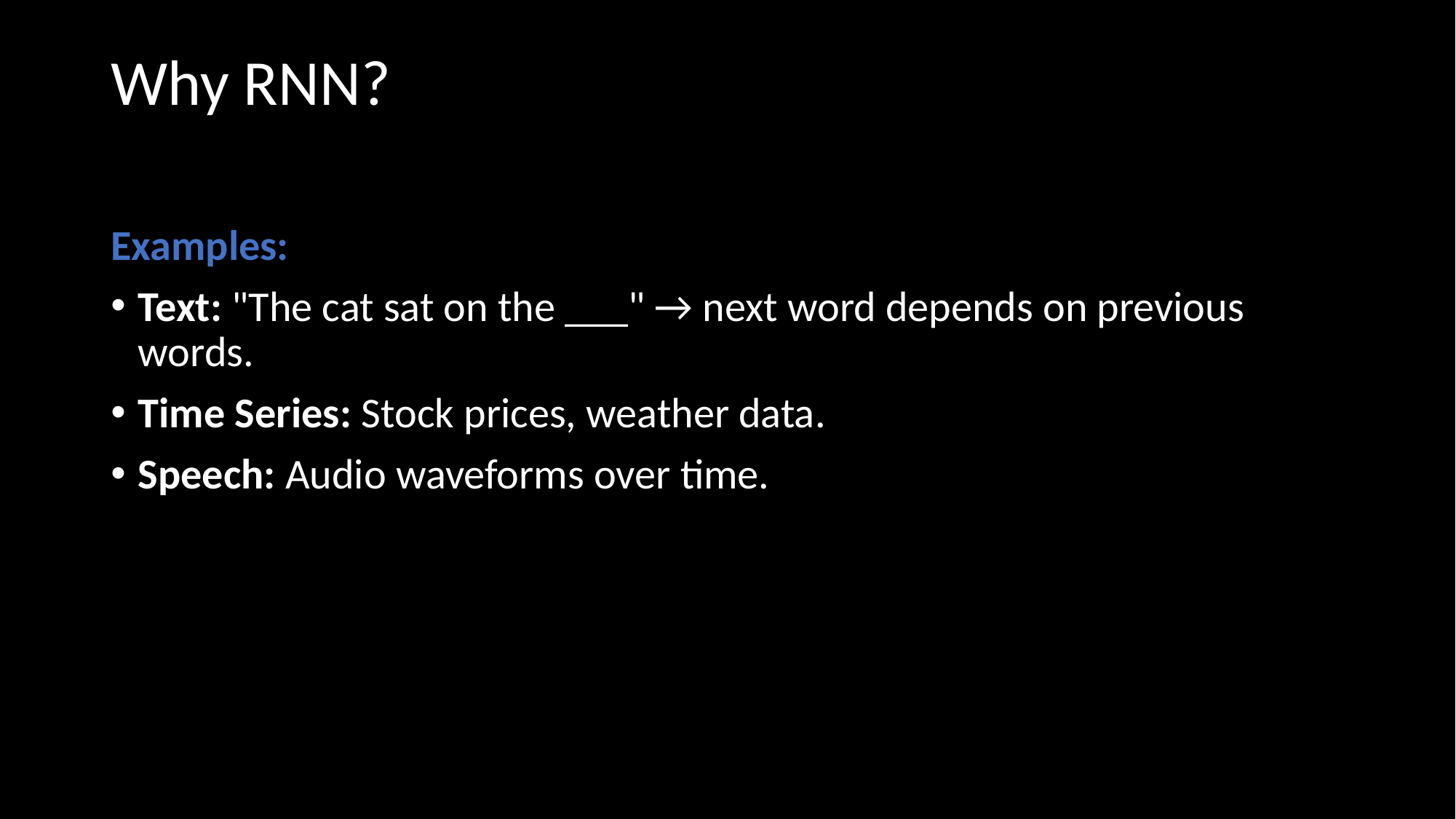

# Why RNN?
Examples:
Text: "The cat sat on the ___" → next word depends on previous words.
Time Series: Stock prices, weather data.
Speech: Audio waveforms over time.